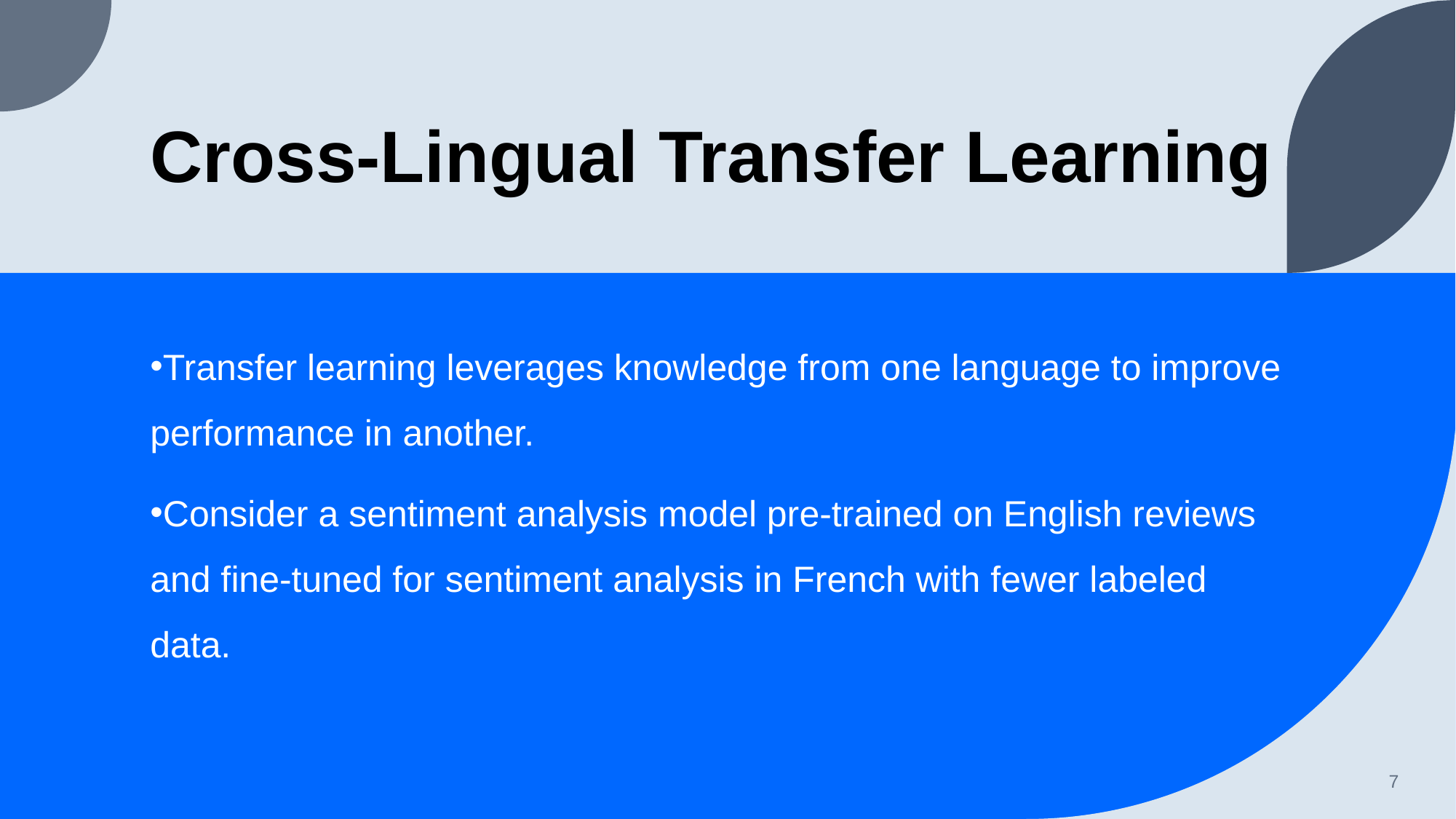

# Cross-Lingual Transfer Learning
Transfer learning leverages knowledge from one language to improve performance in another.
Consider a sentiment analysis model pre-trained on English reviews and fine-tuned for sentiment analysis in French with fewer labeled data.

7